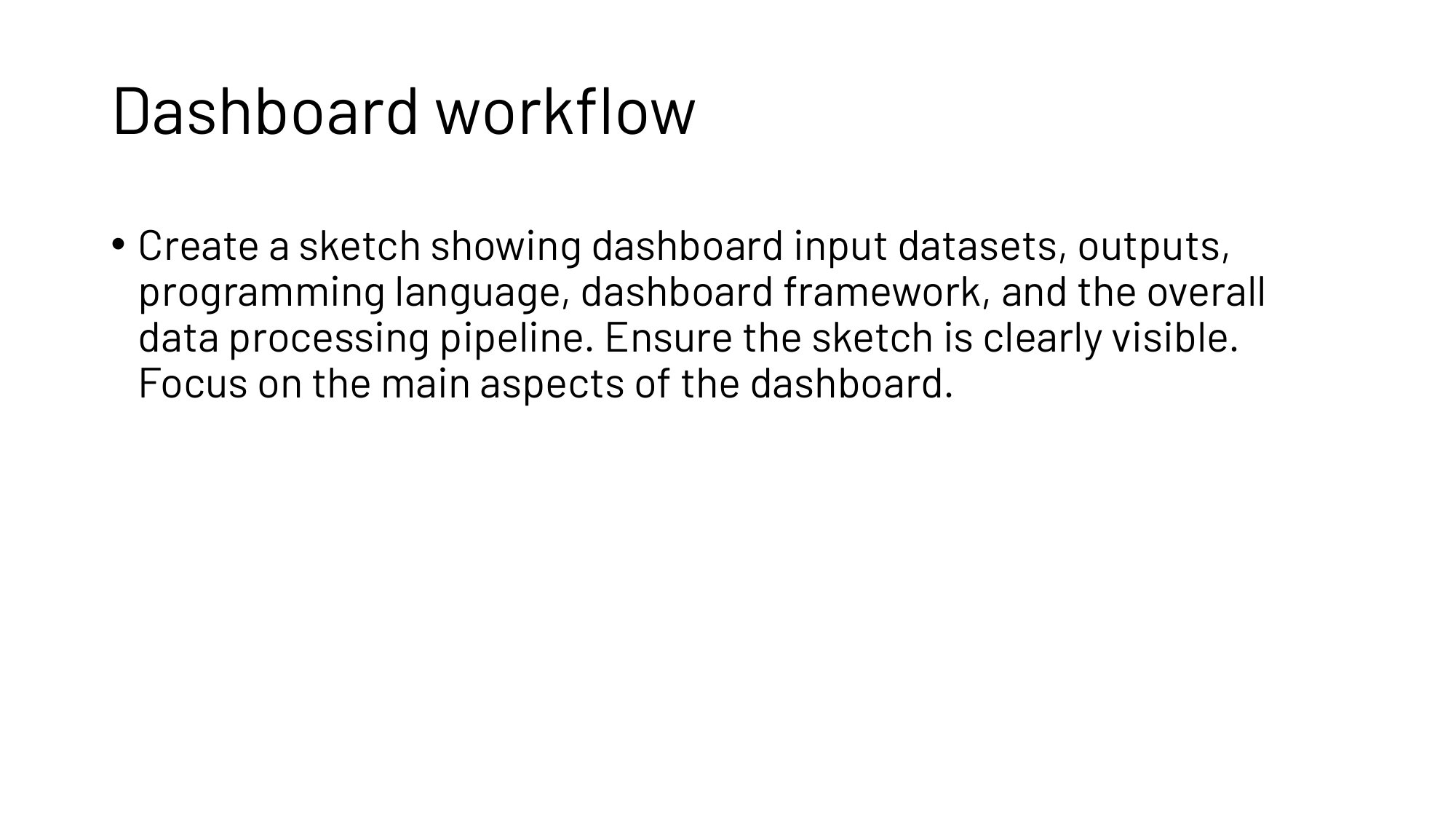

# Dashboard workflow
Create a sketch showing dashboard input datasets, outputs, programming language, dashboard framework, and the overall data processing pipeline. Ensure the sketch is clearly visible. Focus on the main aspects of the dashboard.